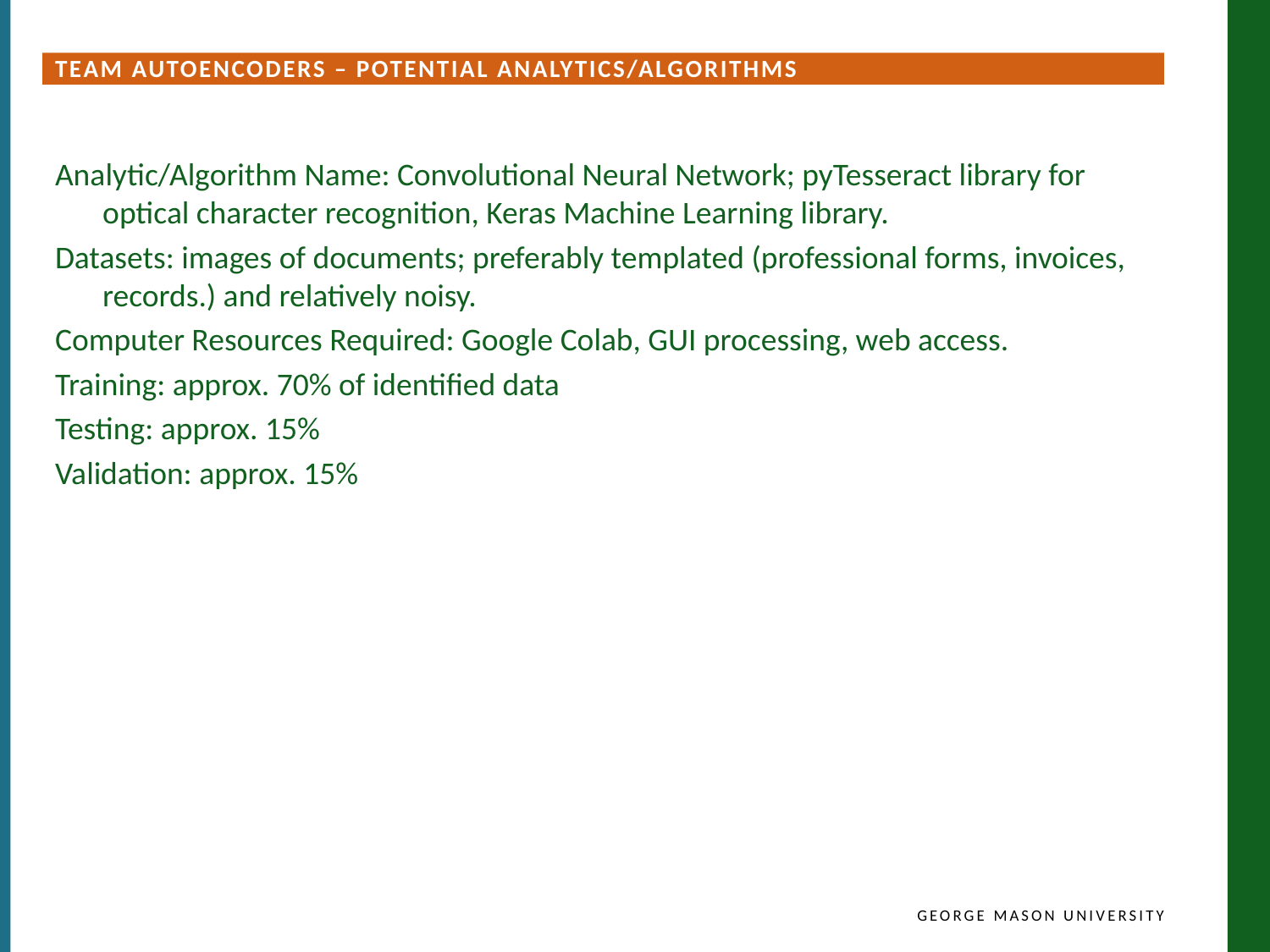

Team autoencoders – Potential Analytics/algorithms
Analytic/Algorithm Name: Convolutional Neural Network; pyTesseract library for optical character recognition, Keras Machine Learning library.
Datasets: images of documents; preferably templated (professional forms, invoices, records.) and relatively noisy.
Computer Resources Required: Google Colab, GUI processing, web access.
Training: approx. 70% of identified data
Testing: approx. 15%
Validation: approx. 15%